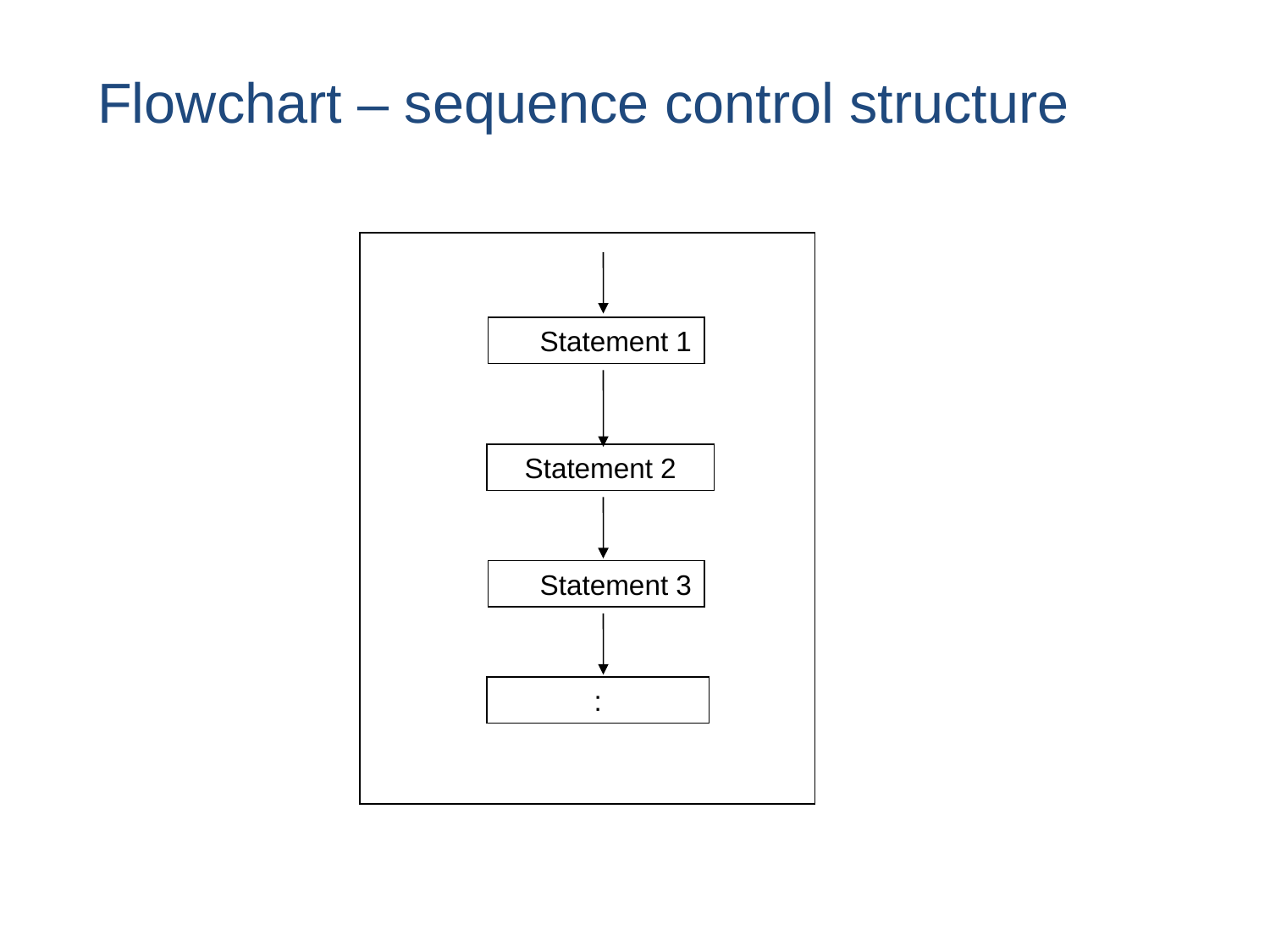

# Flowchart – sequence control structure

     Statement 1

Statement 2

     Statement 3

: